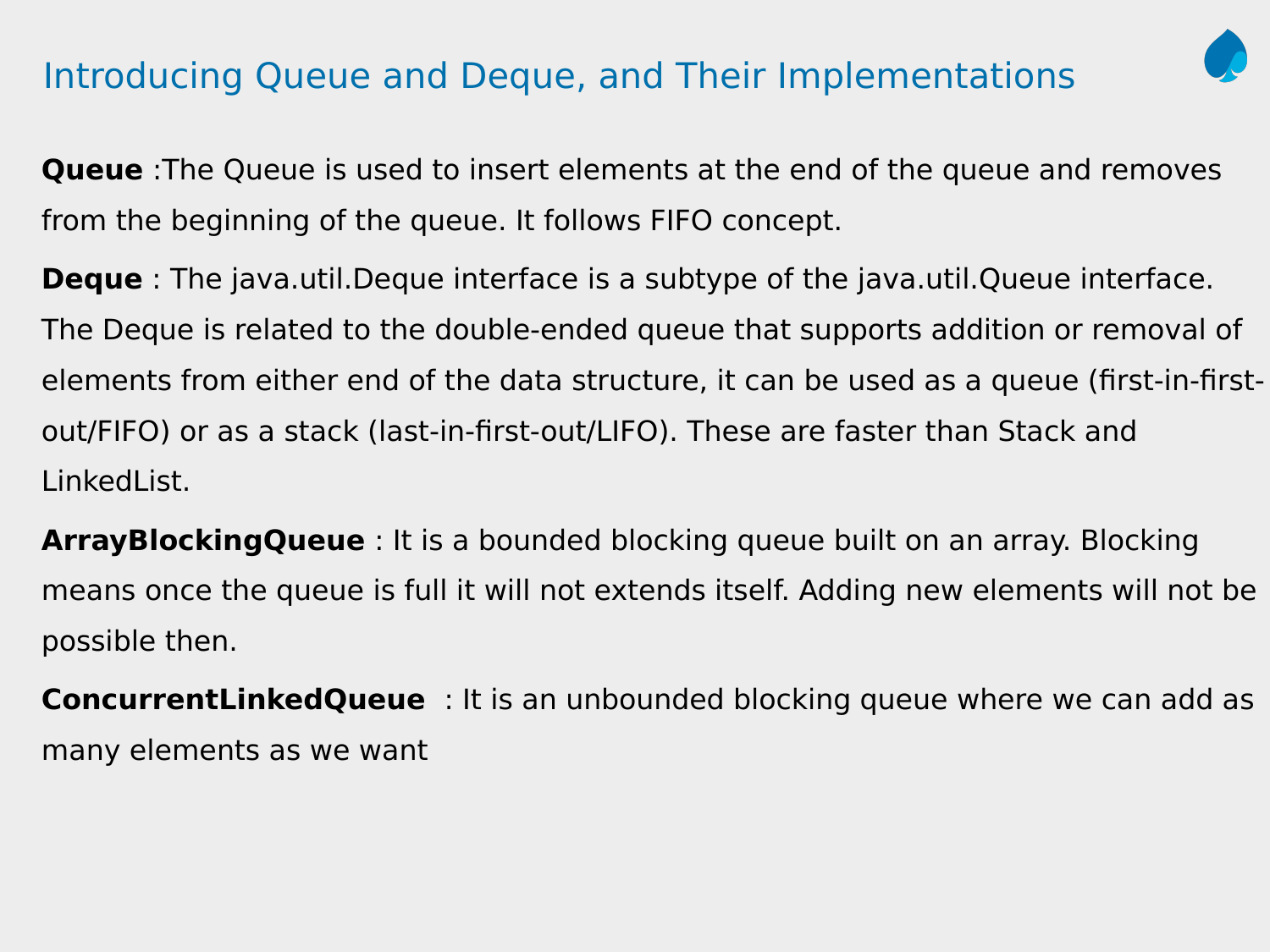

# Introducing Queue and Deque, and Their Implementations
Queue :The Queue is used to insert elements at the end of the queue and removes from the beginning of the queue. It follows FIFO concept.
Deque : The java.util.Deque interface is a subtype of the java.util.Queue interface. The Deque is related to the double-ended queue that supports addition or removal of elements from either end of the data structure, it can be used as a queue (first-in-first-out/FIFO) or as a stack (last-in-first-out/LIFO). These are faster than Stack and LinkedList.
ArrayBlockingQueue : It is a bounded blocking queue built on an array. Blocking means once the queue is full it will not extends itself. Adding new elements will not be possible then.
ConcurrentLinkedQueue  : It is an unbounded blocking queue where we can add as many elements as we want